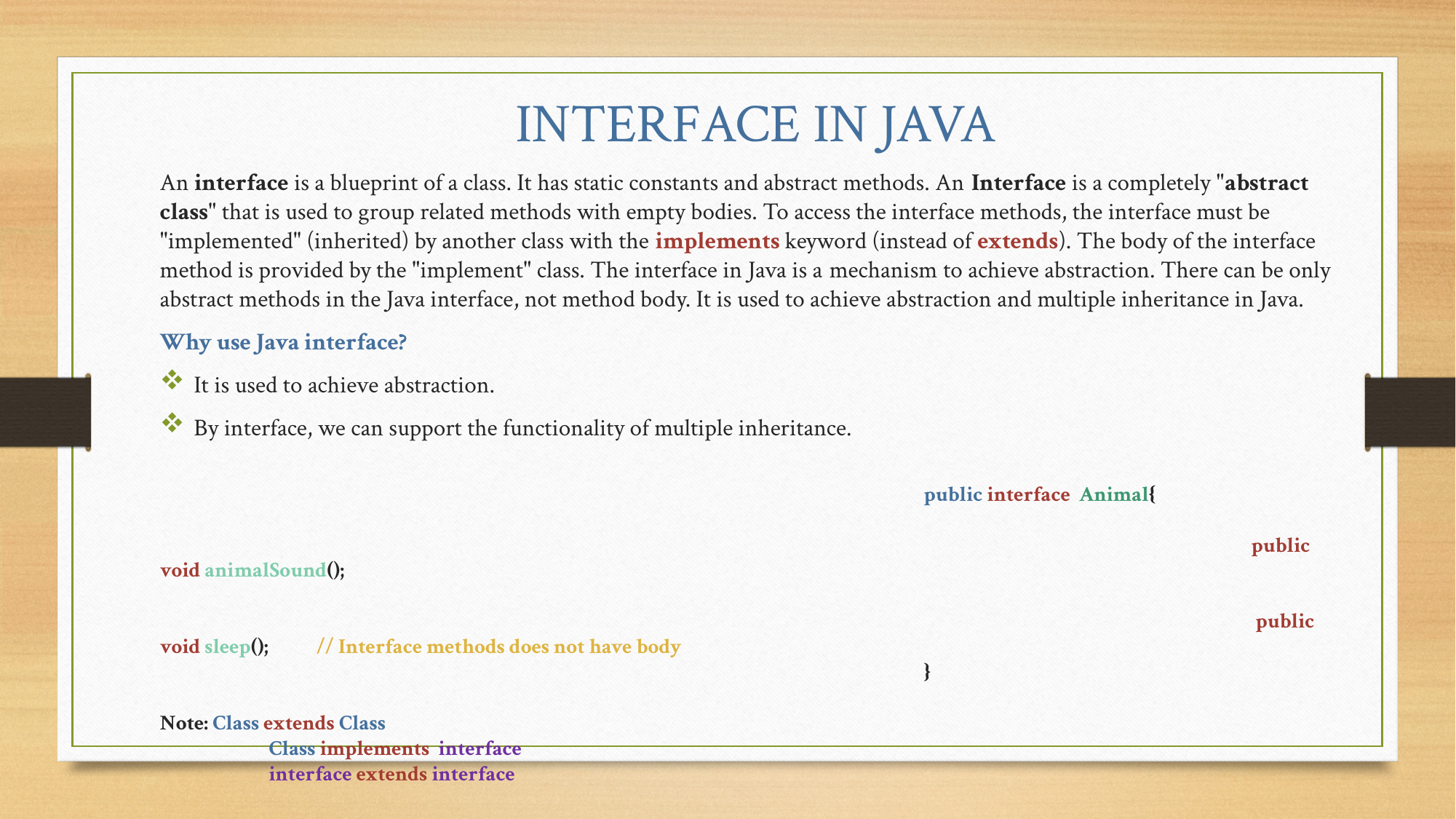

INTERFACE IN JAVA
An interface is a blueprint of a class. It has static constants and abstract methods. An Interface is a completely "abstract class" that is used to group related methods with empty bodies. To access the interface methods, the interface must be "implemented" (inherited) by another class with the implements keyword (instead of extends). The body of the interface method is provided by the "implement" class. The interface in Java is a mechanism to achieve abstraction. There can be only abstract methods in the Java interface, not method body. It is used to achieve abstraction and multiple inheritance in Java.
Why use Java interface?
It is used to achieve abstraction.
By interface, we can support the functionality of multiple inheritance.
							public interface  Animal{
  										public void animalSound();
										 public void sleep();           // Interface methods does not have body
							}
Note: Class extends Class
	Class implements  interface
	interface extends interface